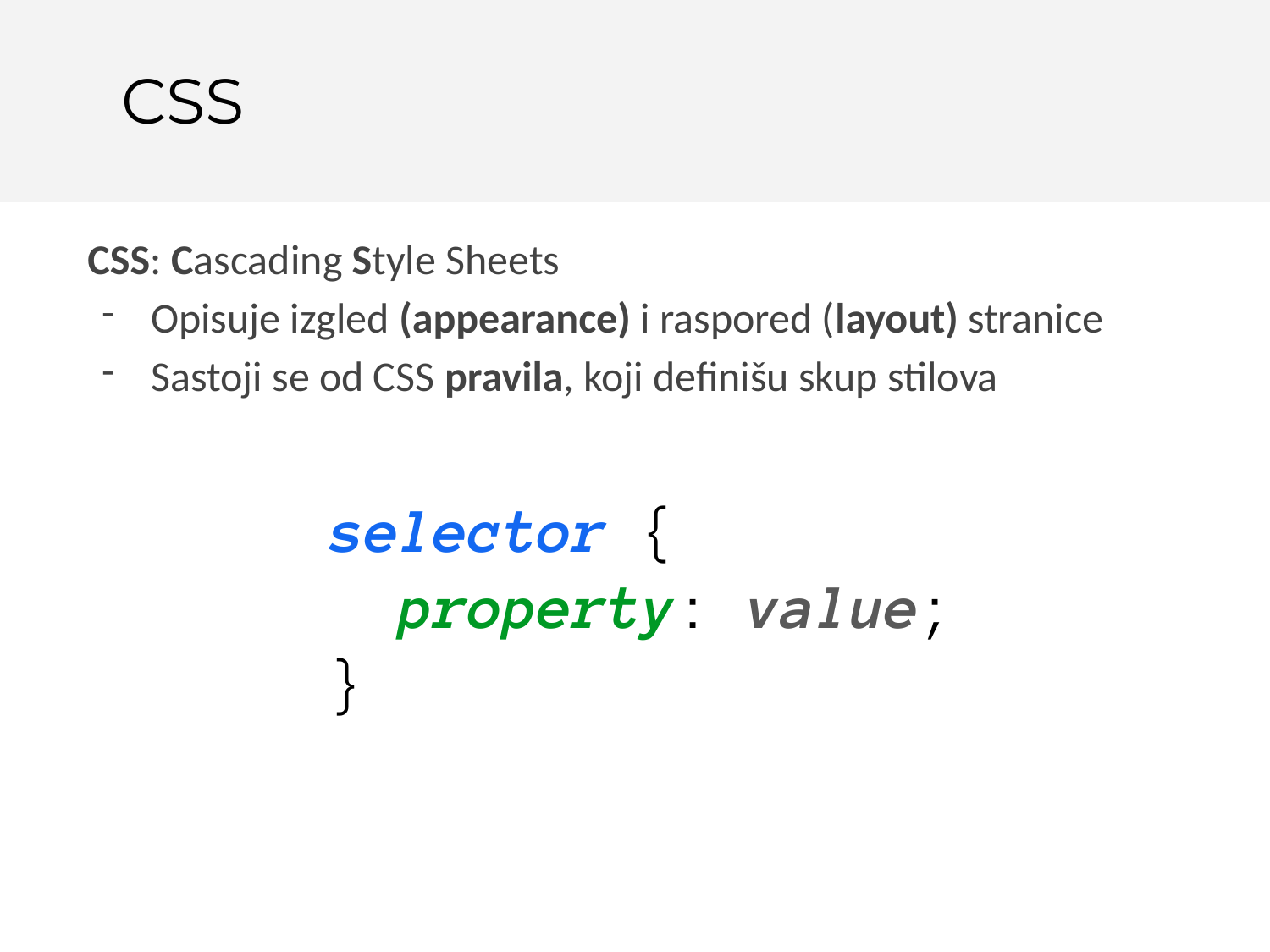

CSS
CSS: Cascading Style Sheets
Opisuje izgled (appearance) i raspored (layout) stranice
Sastoji se od CSS pravila, koji definišu skup stilova
selector {
  property: value;
}